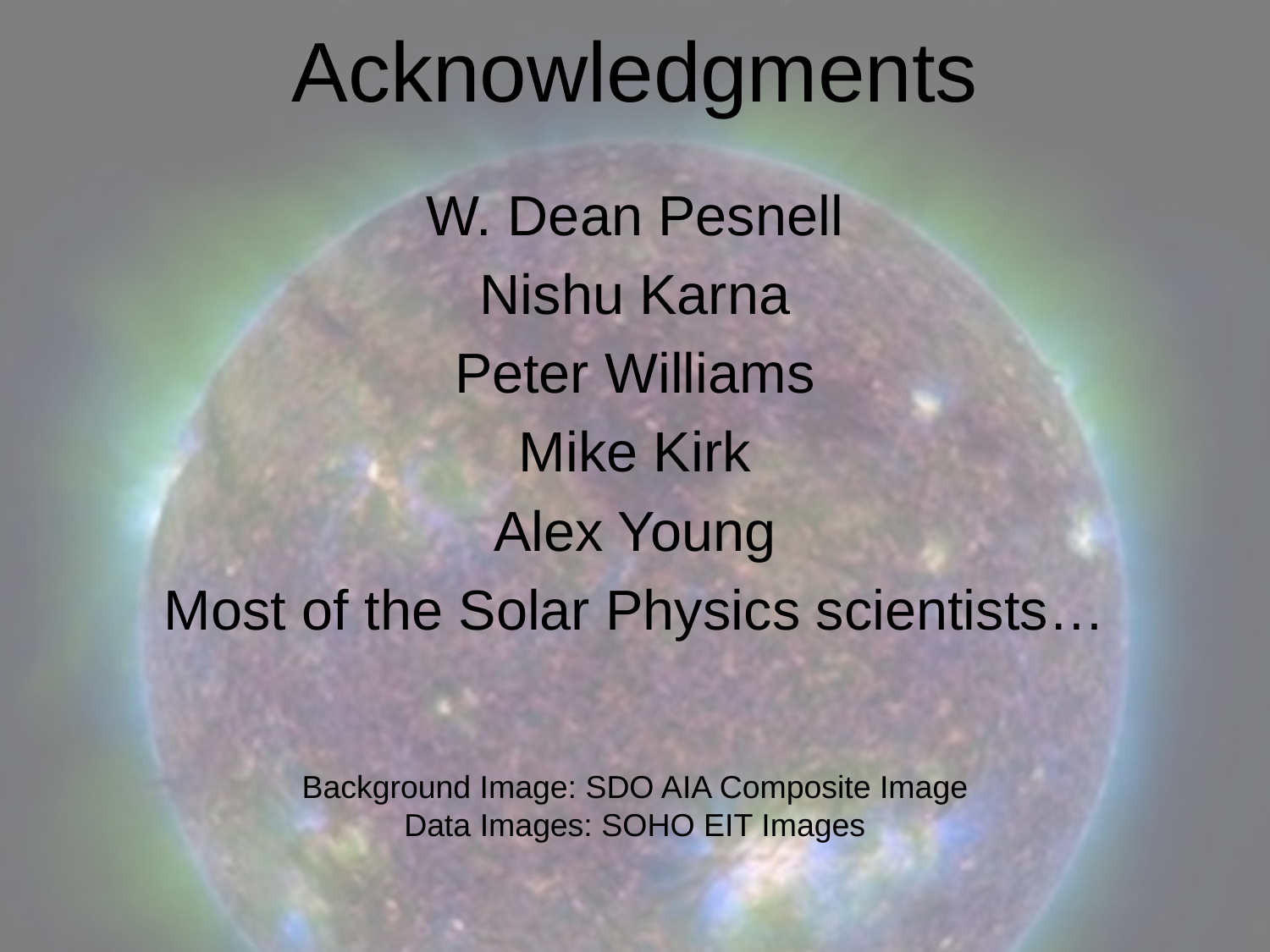

# Acknowledgments
W. Dean Pesnell
Nishu Karna
Peter Williams
Mike Kirk
Alex Young
Most of the Solar Physics scientists…
Background Image: SDO AIA Composite Image
Data Images: SOHO EIT Images